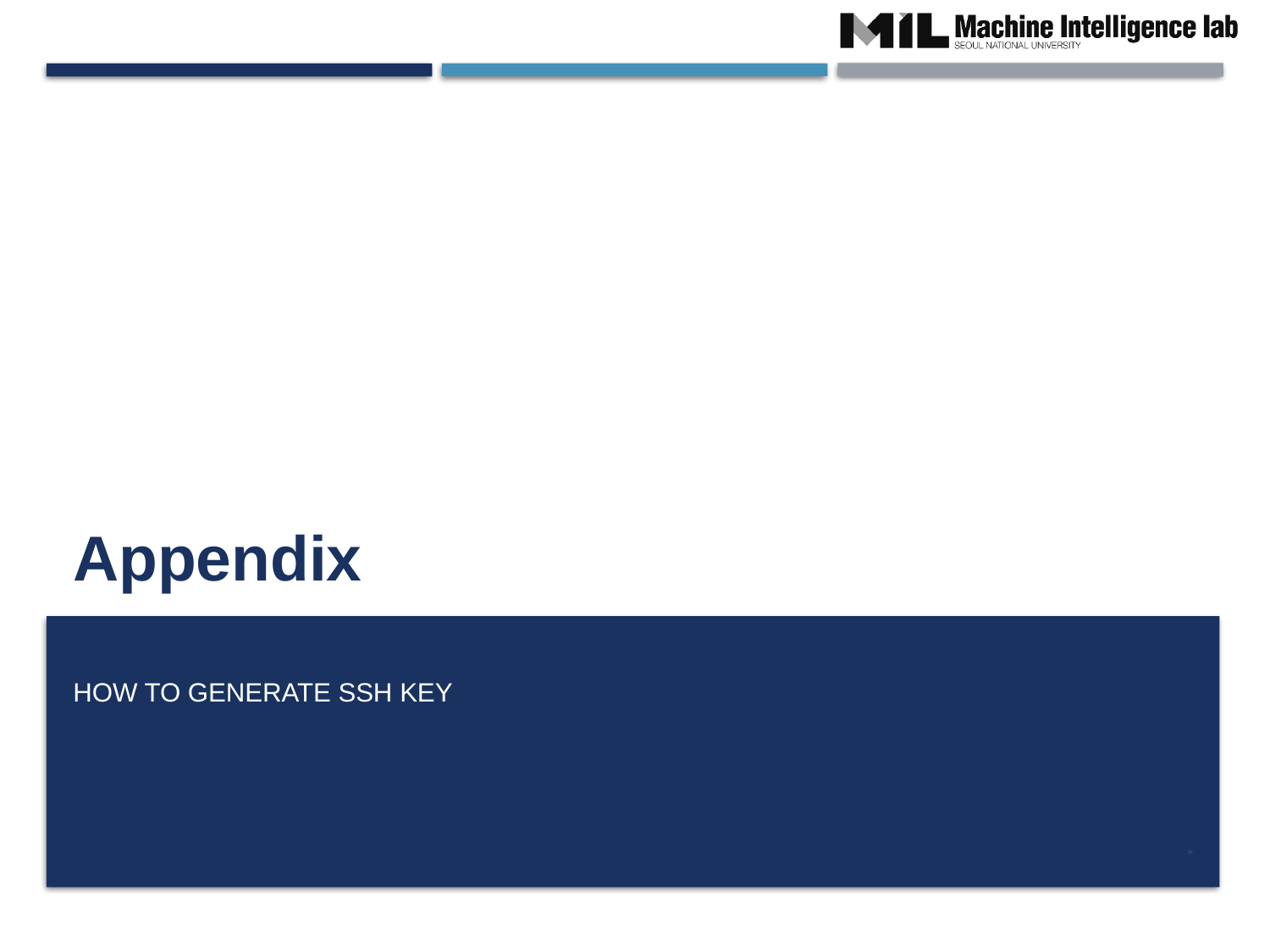

# Appendix
How to generate ssh key
34